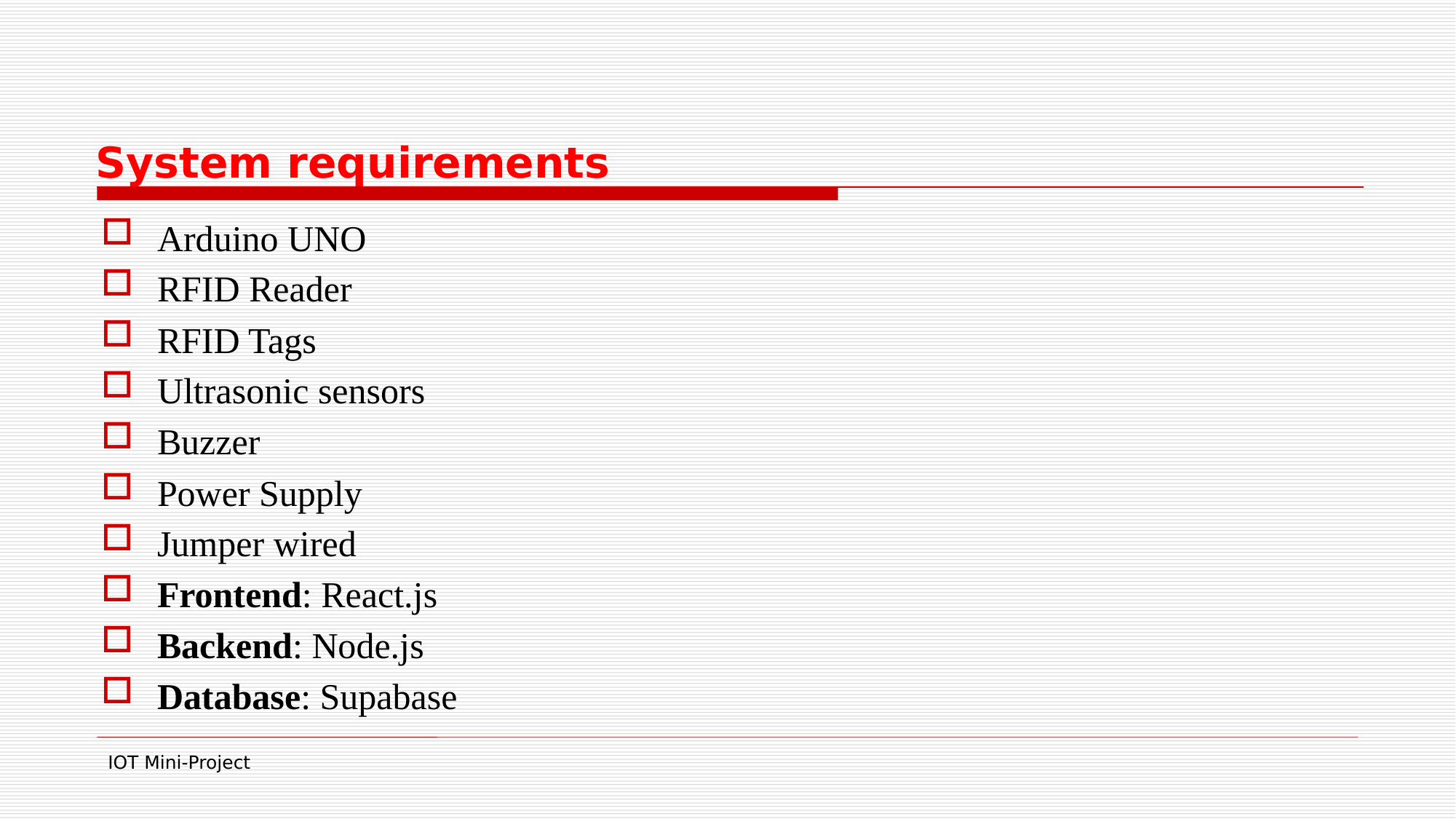

# System requirements
Arduino UNO
RFID Reader
RFID Tags
Ultrasonic sensors
Buzzer
Power Supply
Jumper wired
Frontend: React.js
Backend: Node.js
Database: Supabase

IOT Mini-Project